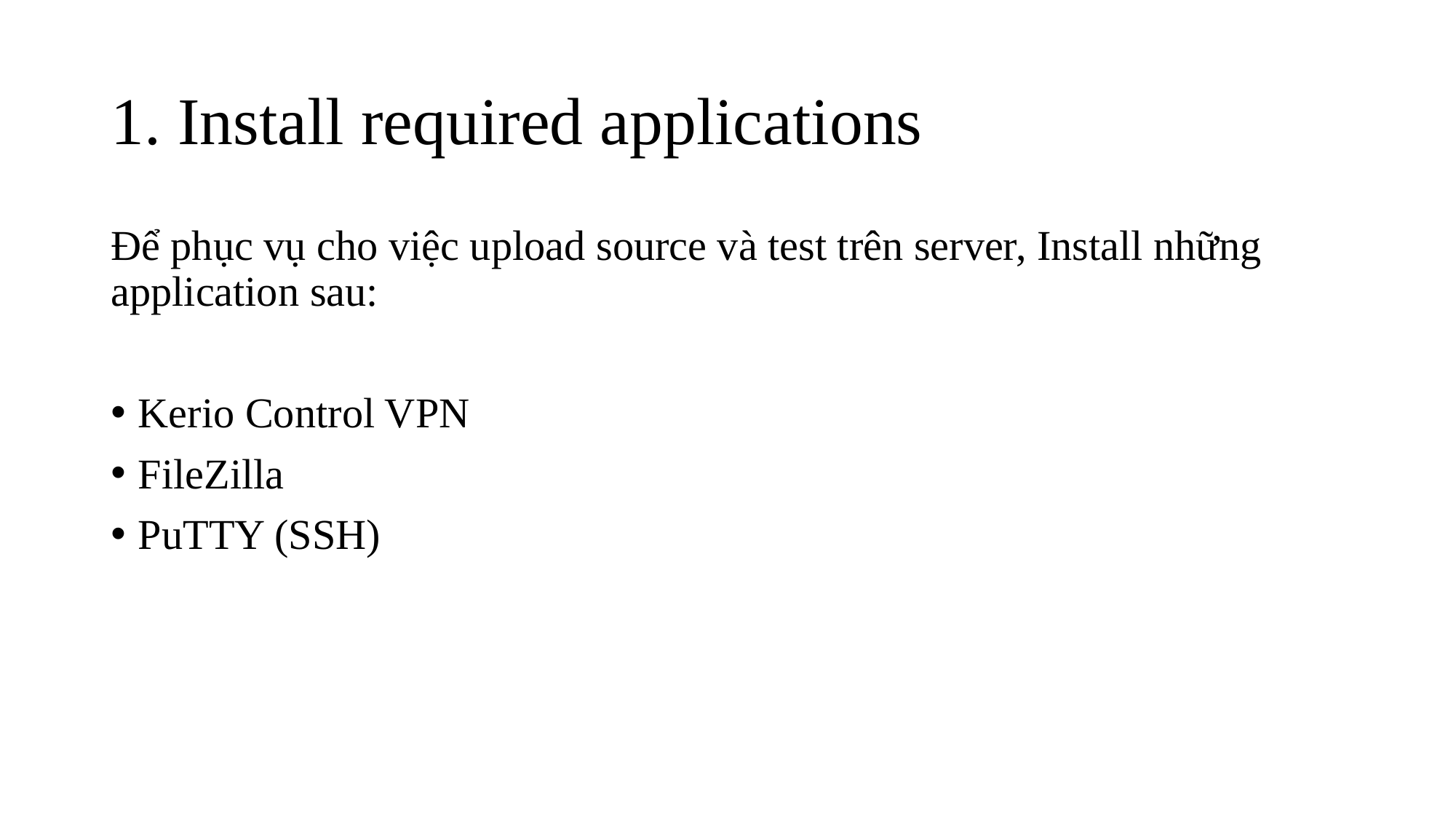

# 1. Install required applications
Để phục vụ cho việc upload source và test trên server, Install những application sau:

Kerio Control VPN
FileZilla
PuTTY (SSH)